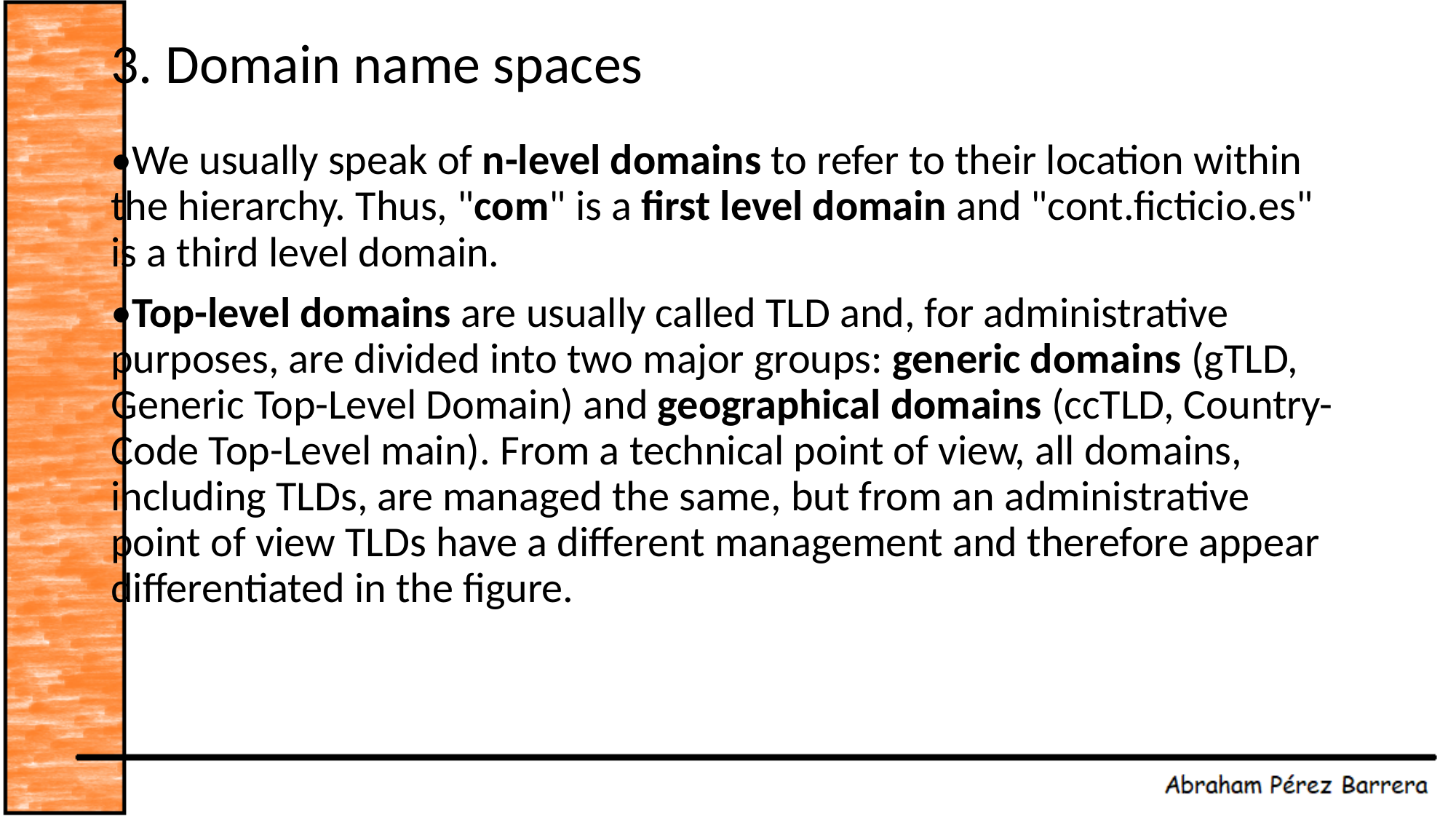

# 3. Domain name spaces
•We usually speak of n-level domains to refer to their location within the hierarchy. Thus, "com" is a first level domain and "cont.ficticio.es" is a third level domain.
•Top-level domains are usually called TLD and, for administrative purposes, are divided into two major groups: generic domains (gTLD, Generic Top-Level Domain) and geographical domains (ccTLD, Country-Code Top-Level main). From a technical point of view, all domains, including TLDs, are managed the same, but from an administrative point of view TLDs have a different management and therefore appear differentiated in the figure.